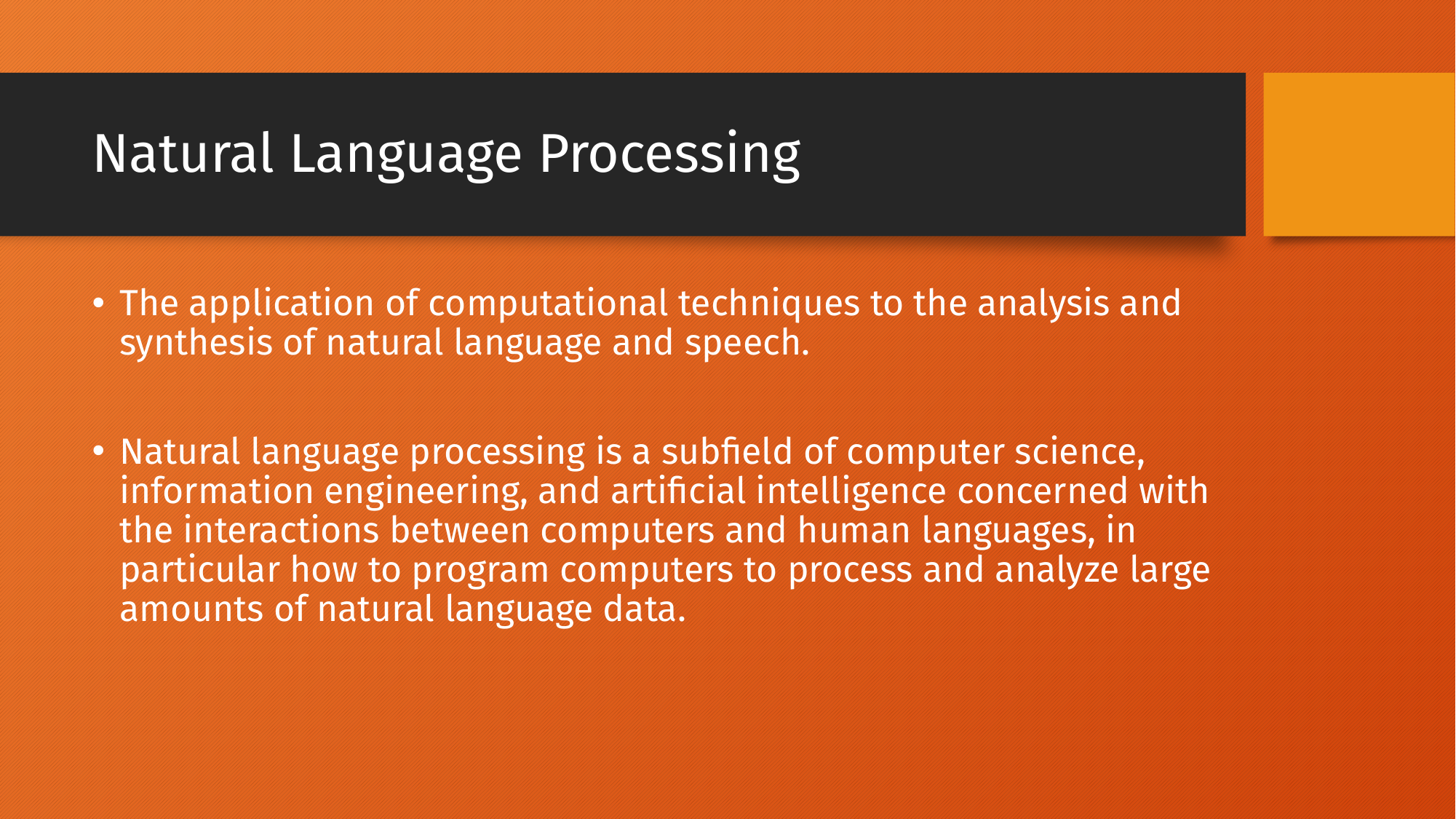

# Natural Language Processing
The application of computational techniques to the analysis and synthesis of natural language and speech.

Natural language processing is a subfield of computer science, information engineering, and artificial intelligence concerned with the interactions between computers and human languages, in particular how to program computers to process and analyze large amounts of natural language data.